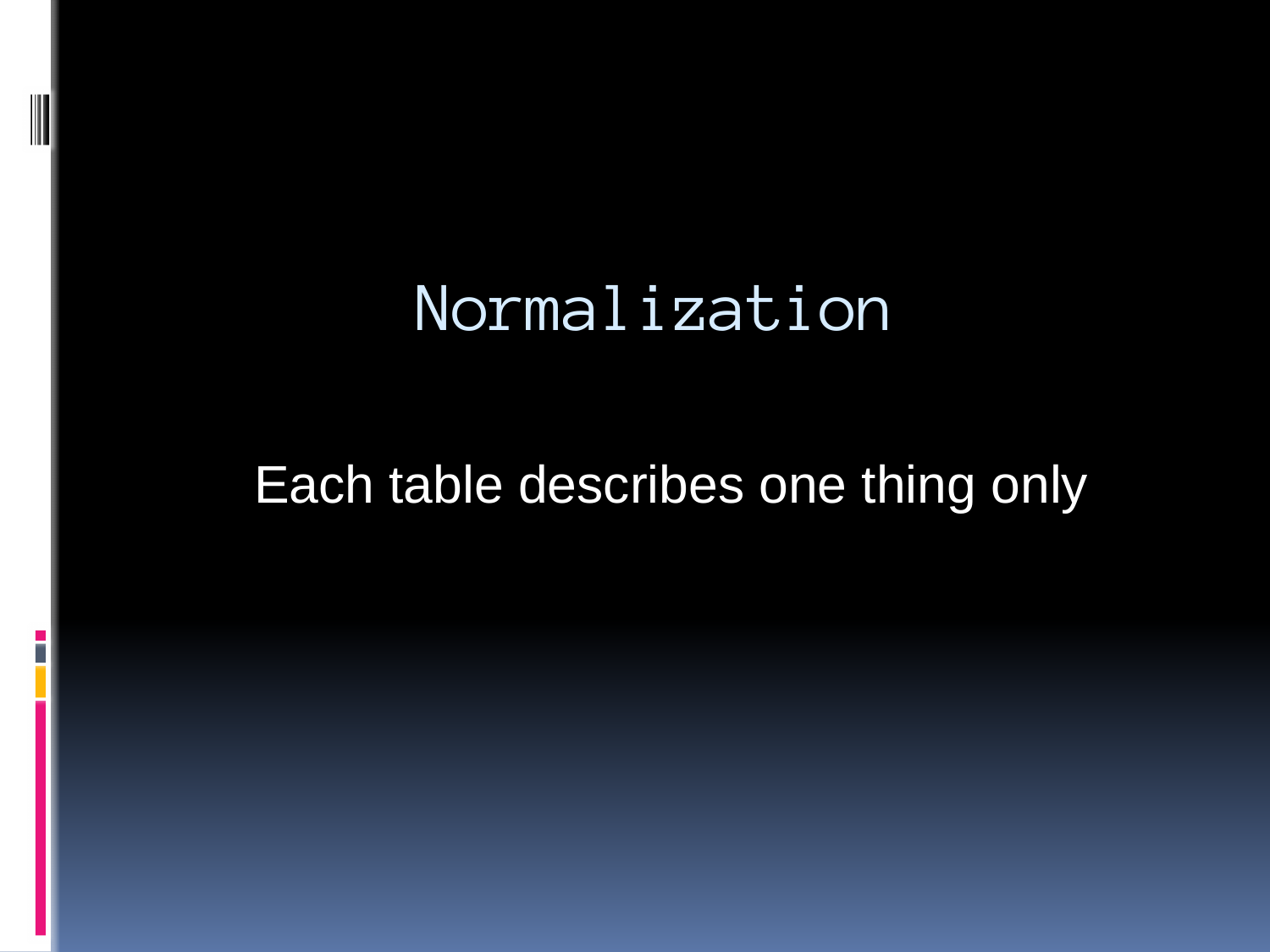

# Normalization
Each table describes one thing only